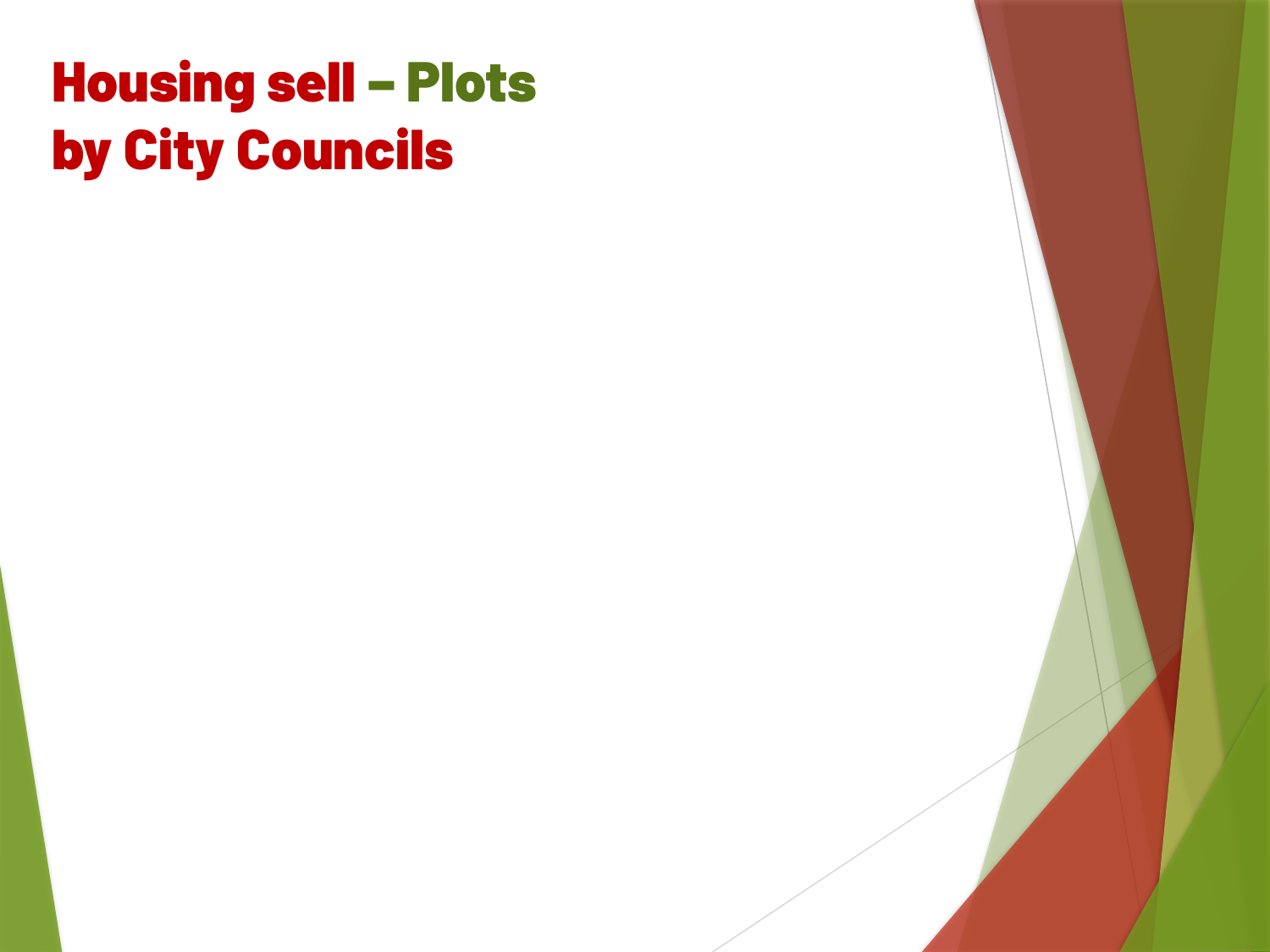

Housing sell – Plots
by City Councils